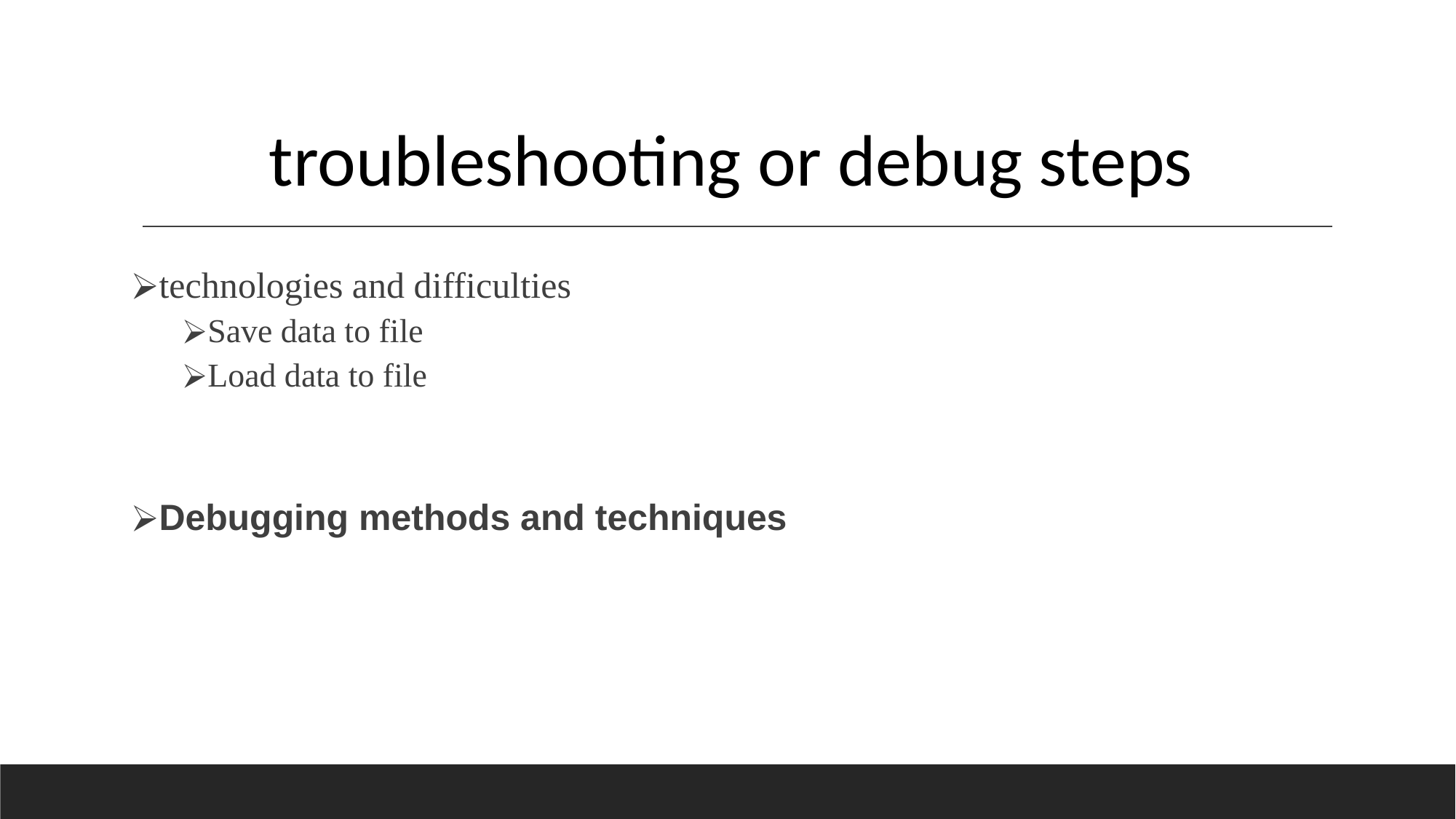

# troubleshooting or debug steps
technologies and difficulties
Save data to file
Load data to file

Debugging methods and techniques